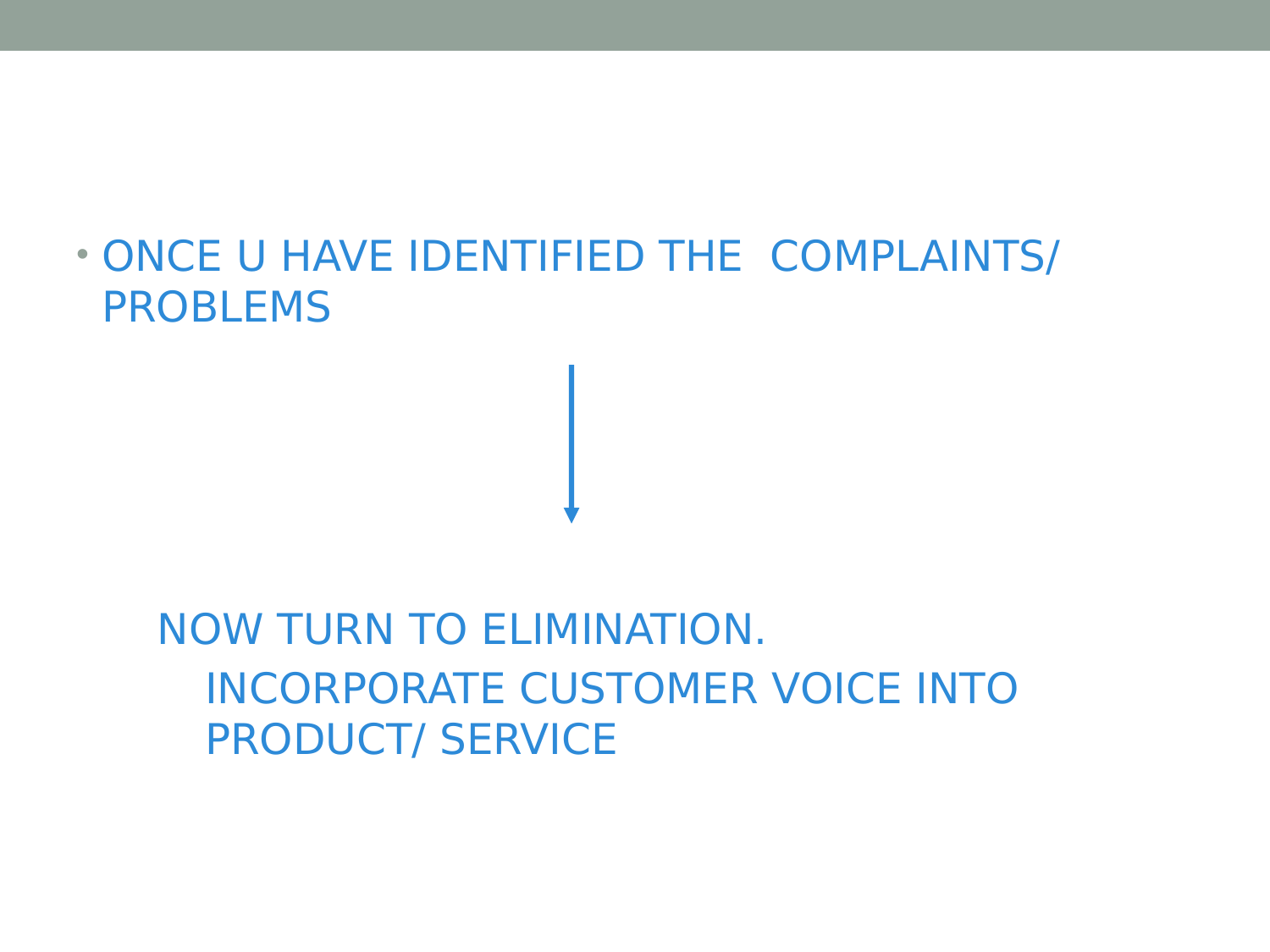

ONCE U HAVE IDENTIFIED THE  COMPLAINTS/ PROBLEMS

NOW TURN TO ELIMINATION.
	INCORPORATE CUSTOMER VOICE INTO PRODUCT/ SERVICE